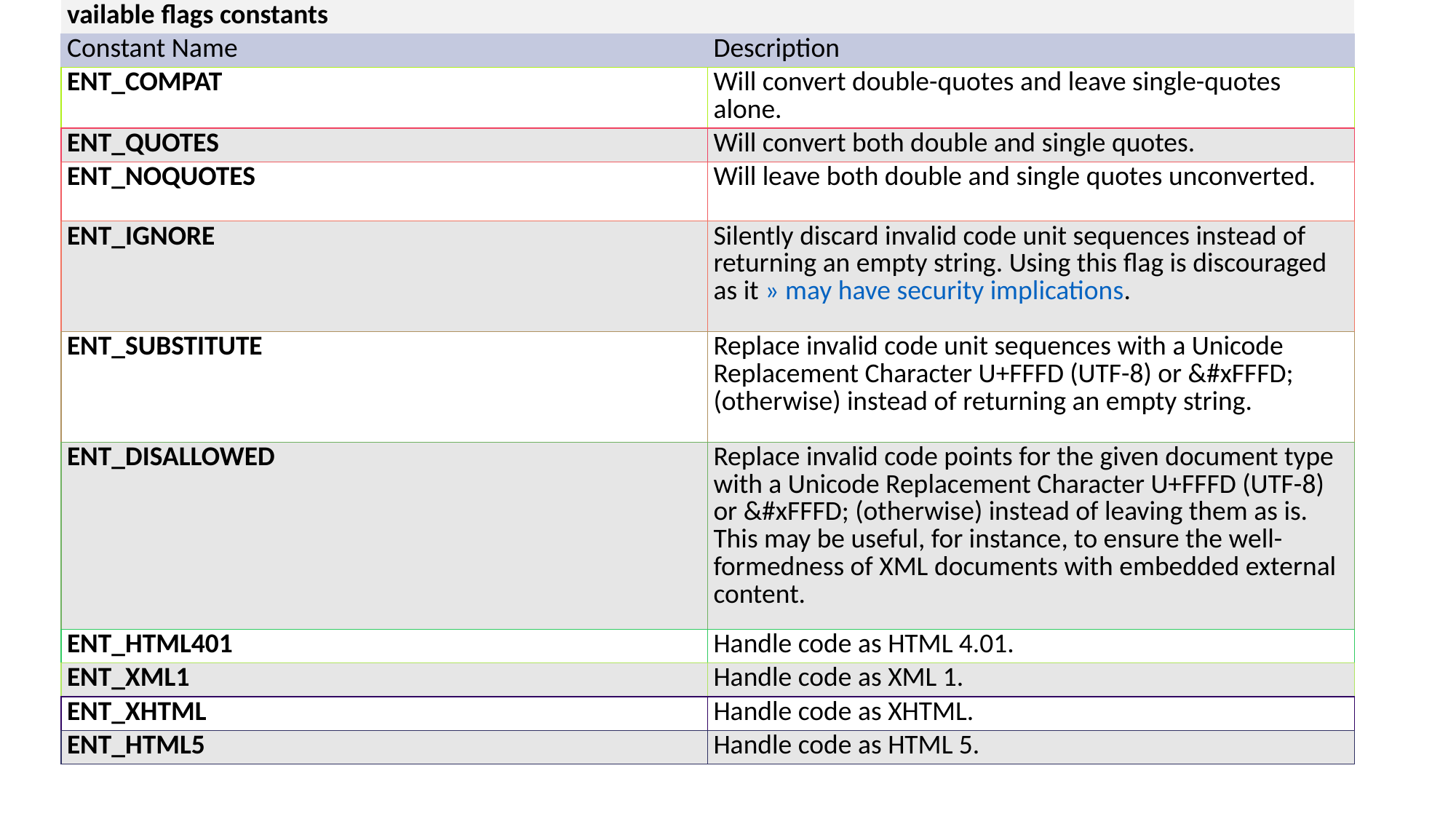

| vailable flags constants |  |
| --- | --- |
| Constant Name | Description |
| ENT\_COMPAT | Will convert double-quotes and leave single-quotes alone. |
| ENT\_QUOTES | Will convert both double and single quotes. |
| ENT\_NOQUOTES | Will leave both double and single quotes unconverted. |
| ENT\_IGNORE | Silently discard invalid code unit sequences instead of returning an empty string. Using this flag is discouraged as it » may have security implications. |
| ENT\_SUBSTITUTE | Replace invalid code unit sequences with a Unicode Replacement Character U+FFFD (UTF-8) or &#xFFFD; (otherwise) instead of returning an empty string. |
| ENT\_DISALLOWED | Replace invalid code points for the given document type with a Unicode Replacement Character U+FFFD (UTF-8) or &#xFFFD; (otherwise) instead of leaving them as is. This may be useful, for instance, to ensure the well-formedness of XML documents with embedded external content. |
| ENT\_HTML401 | Handle code as HTML 4.01. |
| ENT\_XML1 | Handle code as XML 1. |
| ENT\_XHTML | Handle code as XHTML. |
| ENT\_HTML5 | Handle code as HTML 5. |